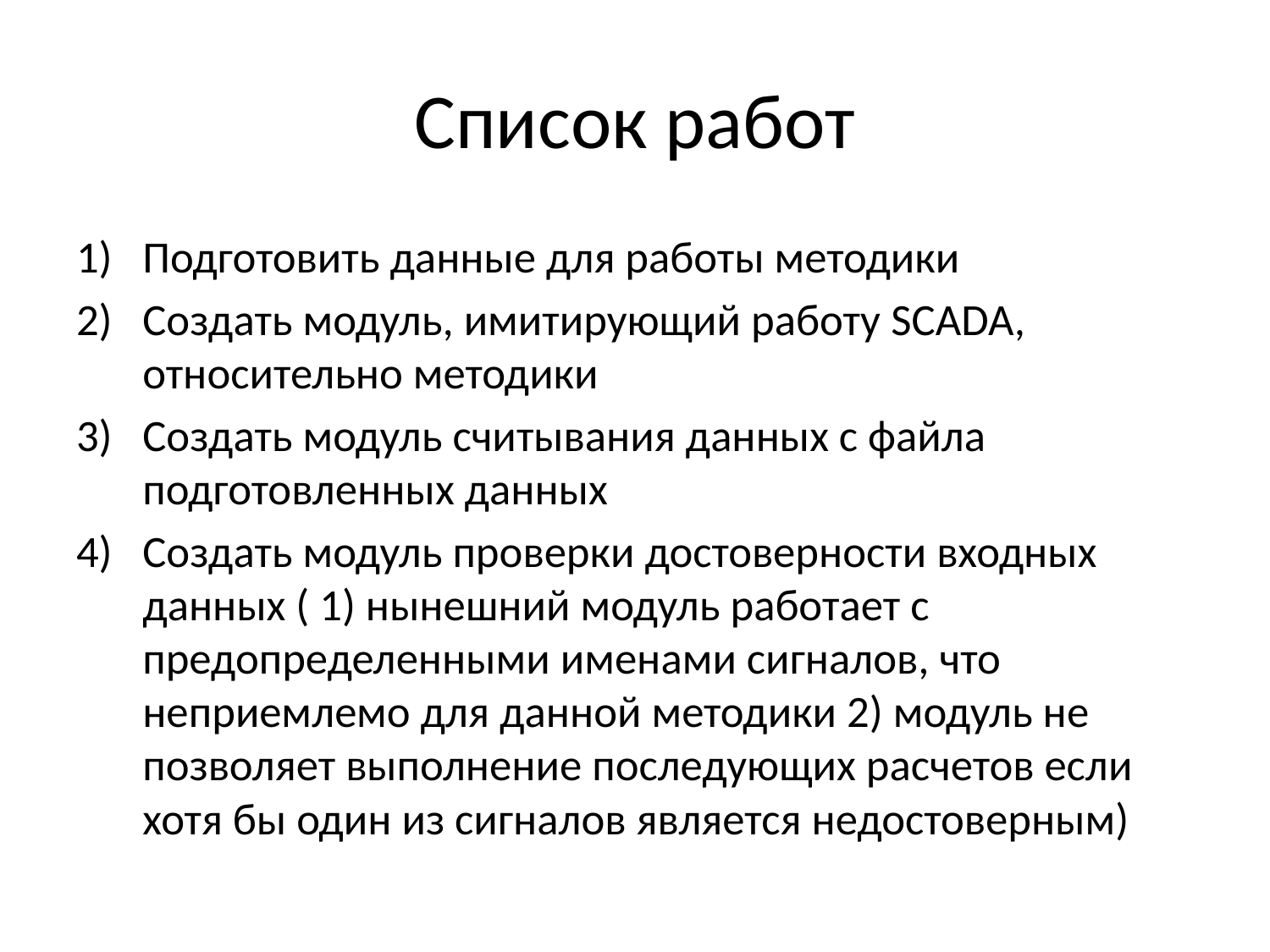

# Список работ
Подготовить данные для работы методики
Создать модуль, имитирующий работу SCADA, относительно методики
Создать модуль считывания данных с файла подготовленных данных
Создать модуль проверки достоверности входных данных ( 1) нынешний модуль работает с предопределенными именами сигналов, что неприемлемо для данной методики 2) модуль не позволяет выполнение последующих расчетов если хотя бы один из сигналов является недостоверным)